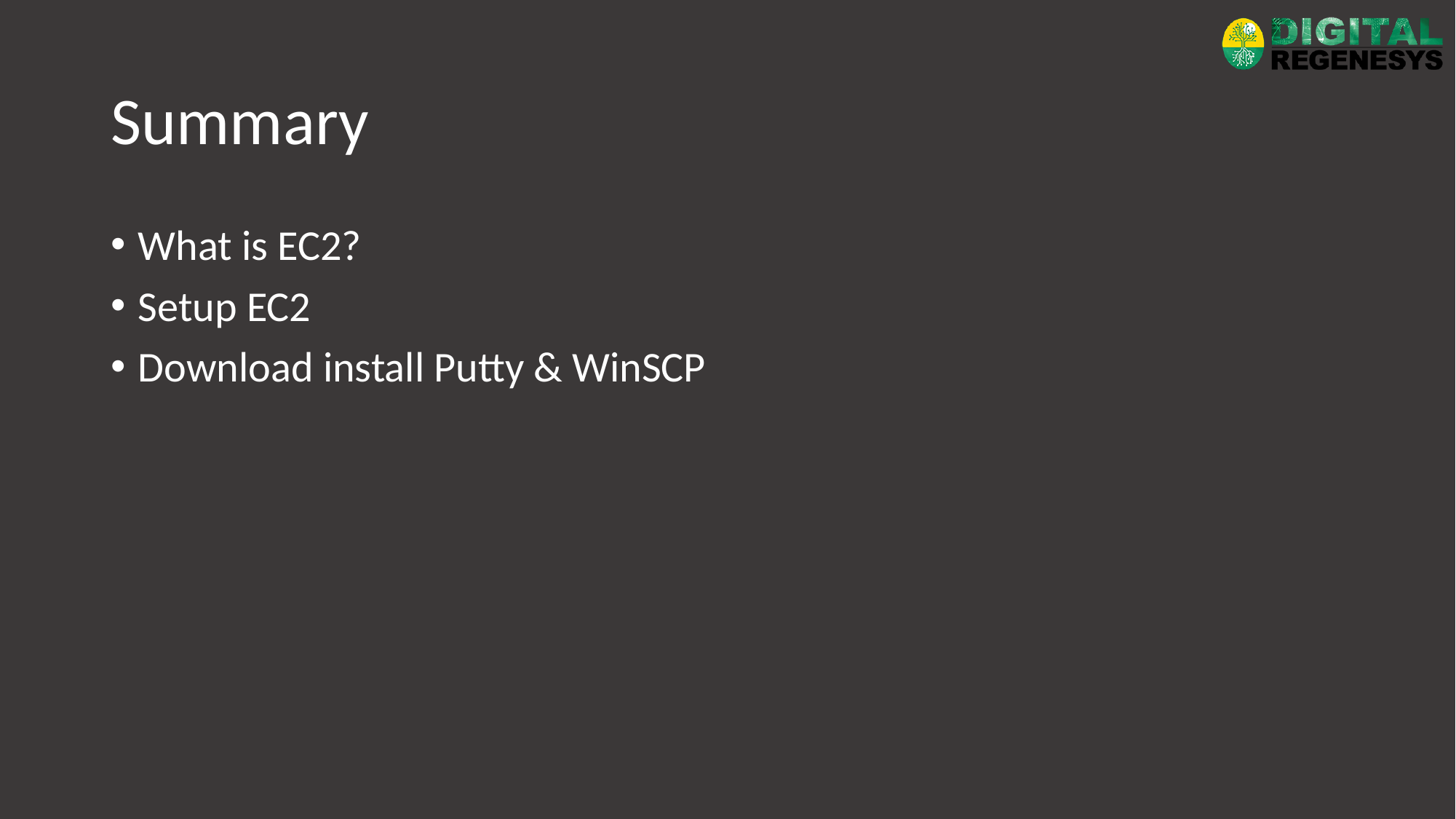

# Summary
What is EC2?
Setup EC2
Download install Putty & WinSCP